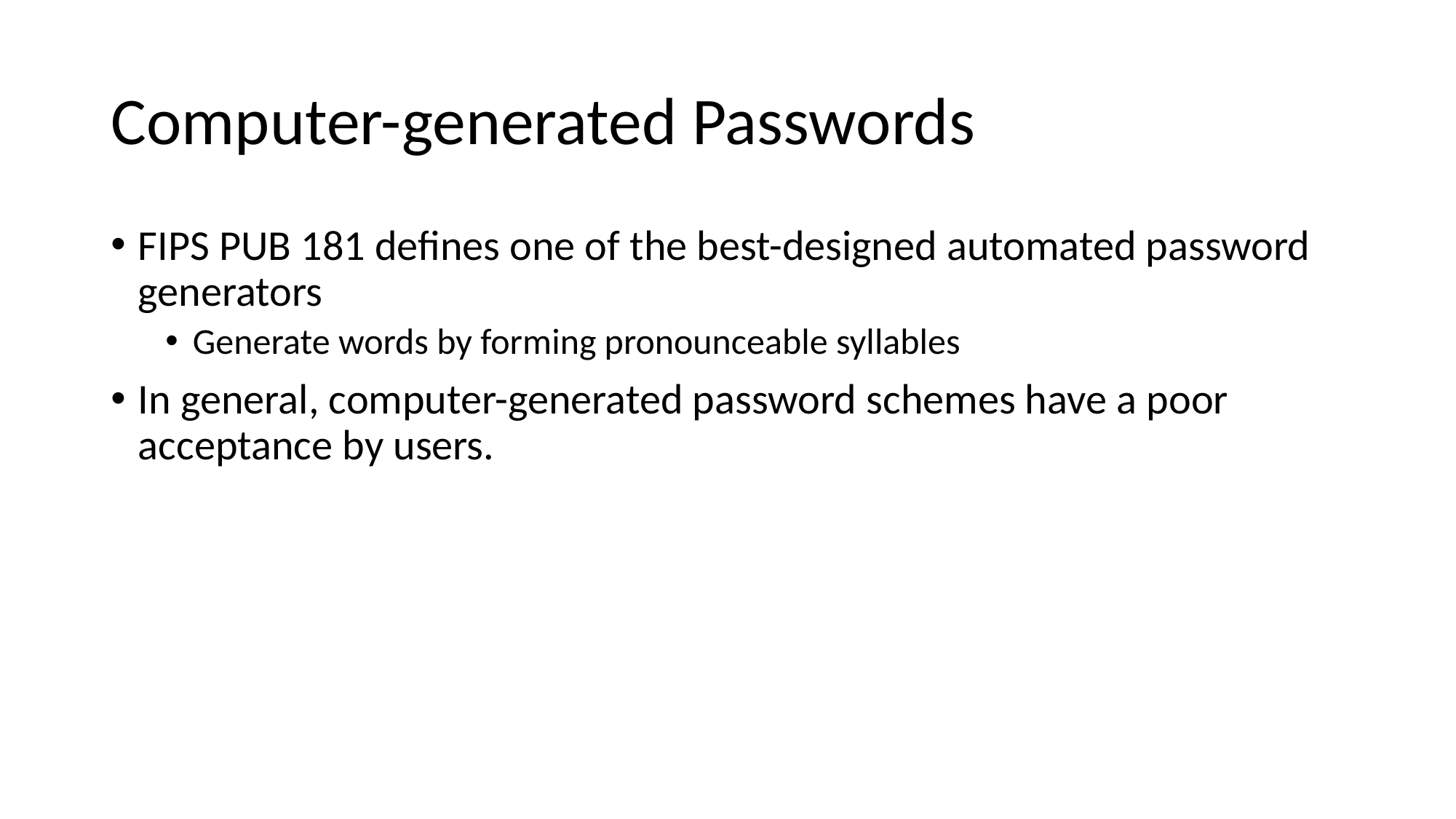

# Computer-generated Passwords
FIPS PUB 181 defines one of the best-designed automated password generators
Generate words by forming pronounceable syllables
In general, computer-generated password schemes have a poor acceptance by users.